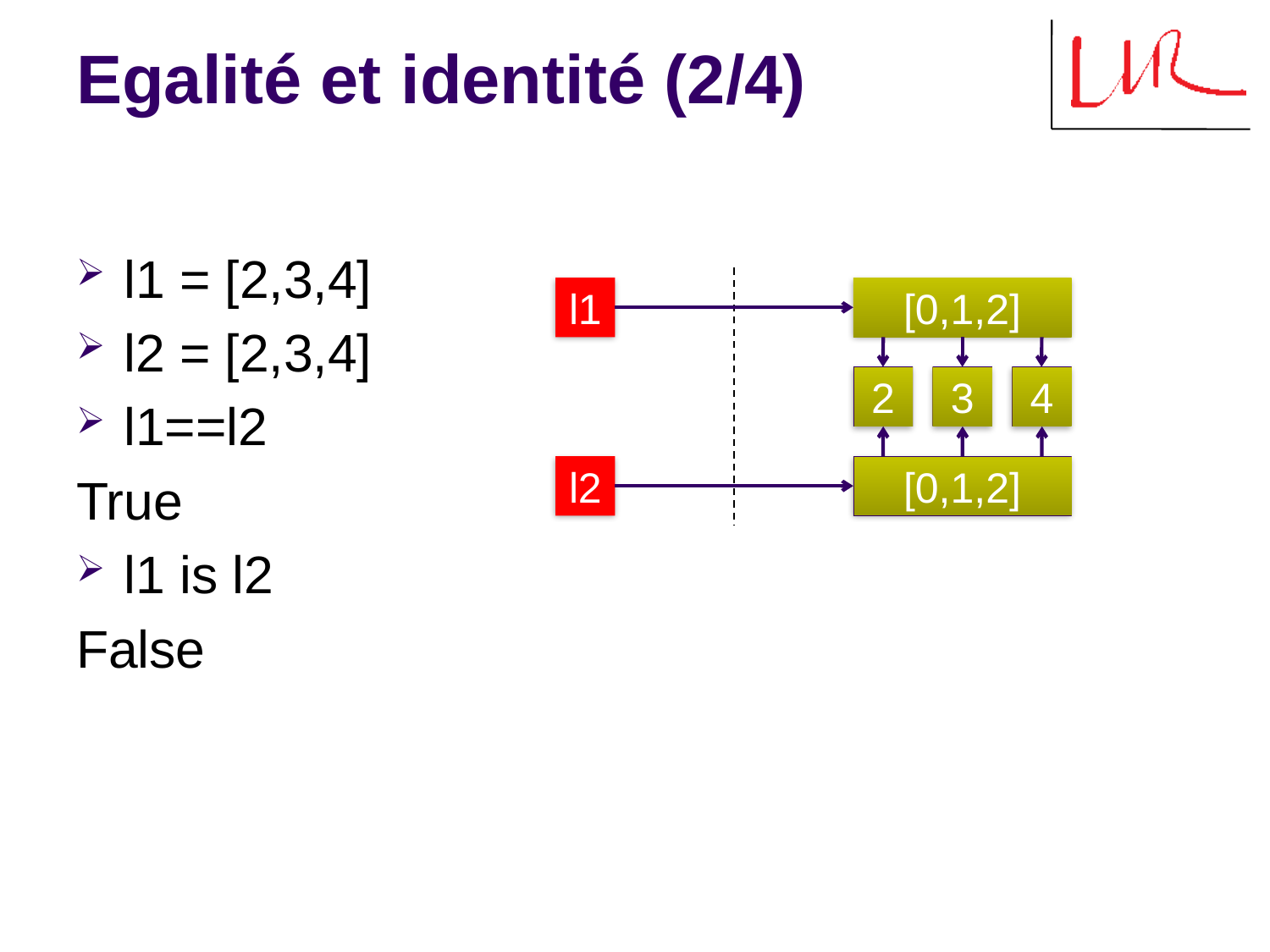

# Egalité et identité (2/4)
l1 = [2,3,4]
l2 = [2,3,4]
l1==l2
True
l1 is l2
False
l1
[0,1,2]
2
3
4
l2
[0,1,2]